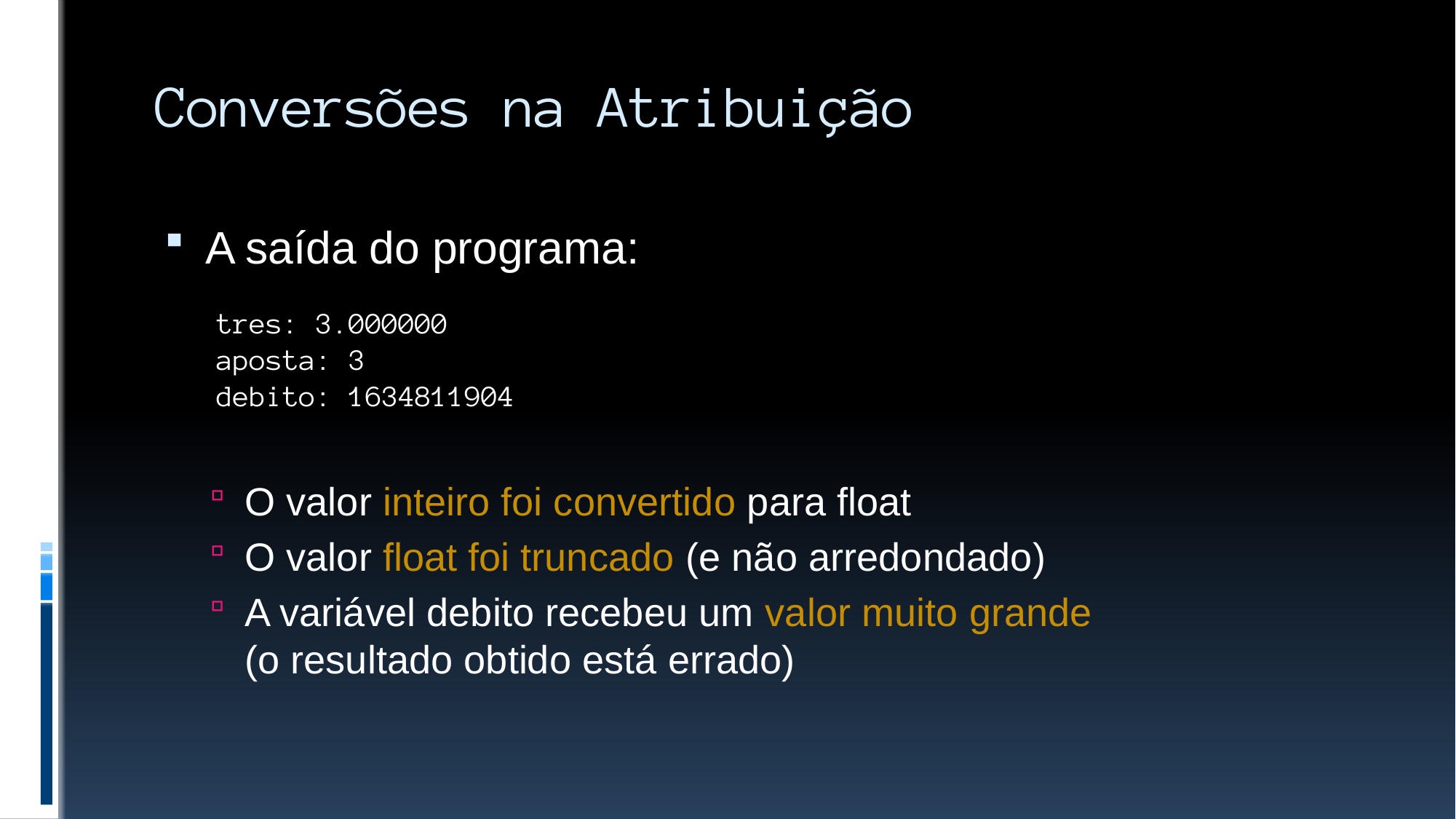

# Conversões na Atribuição
A saída do programa:

O valor inteiro foi convertido para float
O valor float foi truncado (e não arredondado)
A variável debito recebeu um valor muito grande
(o resultado obtido está errado)

tres: 3.000000
aposta: 3
debito: 1634811904